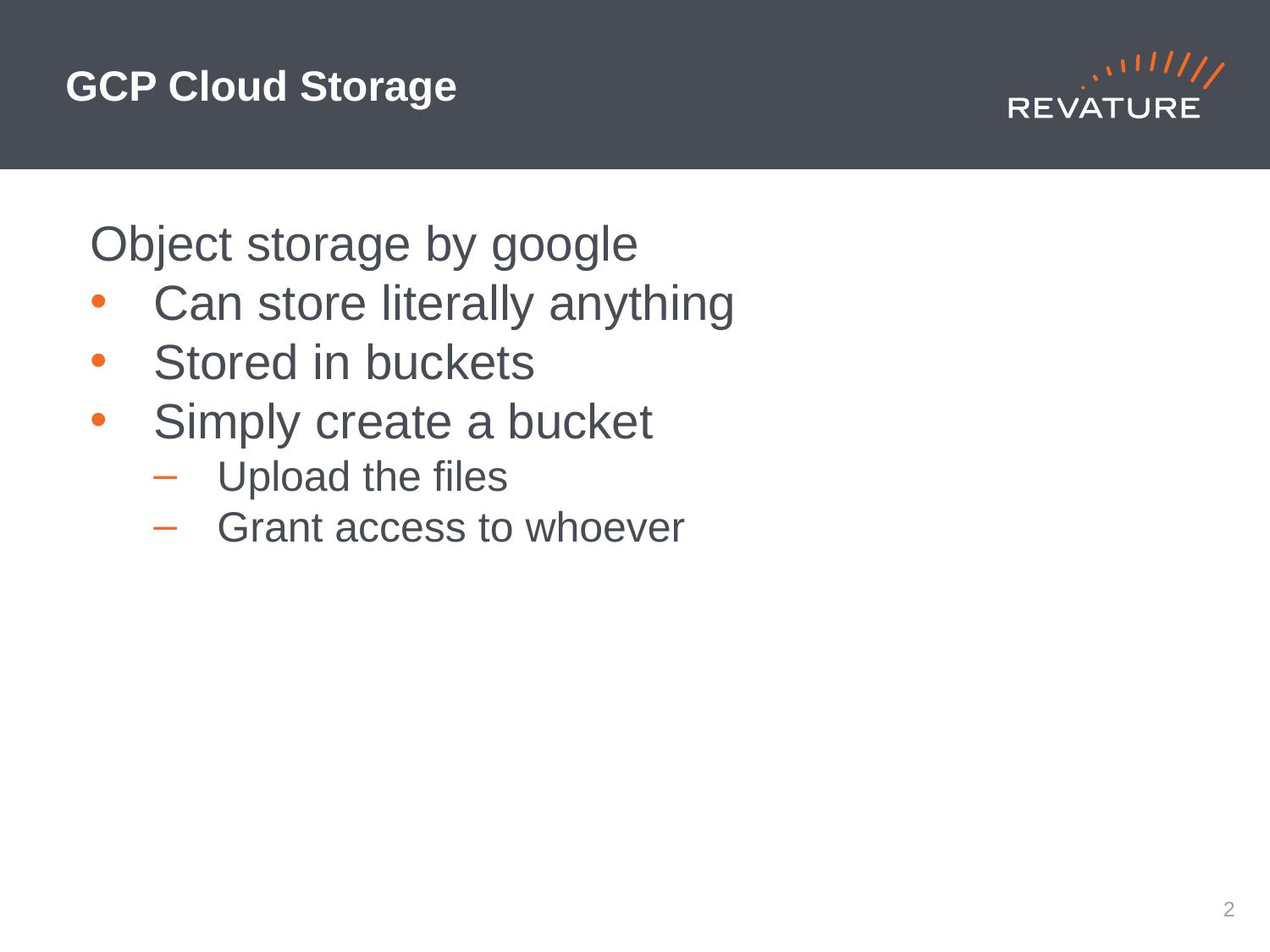

# GCP Cloud Storage
Object storage by google
Can store literally anything
Stored in buckets
Simply create a bucket
Upload the files
Grant access to whoever
2